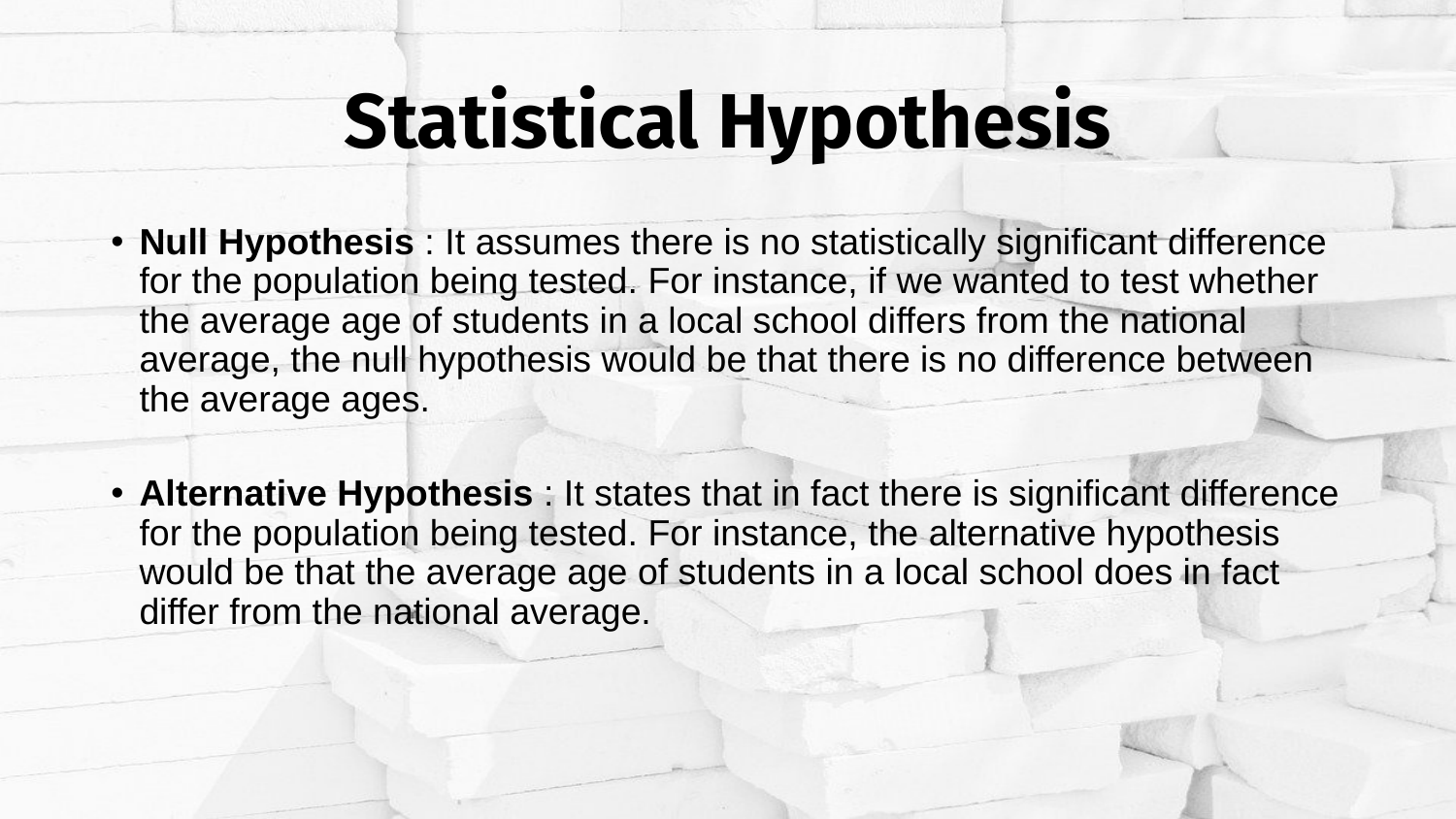

# Statistical Hypothesis
Null Hypothesis : It assumes there is no statistically significant difference for the population being tested. For instance, if we wanted to test whether the average age of students in a local school differs from the national average, the null hypothesis would be that there is no difference between the average ages.

Alternative Hypothesis : It states that in fact there is significant difference for the population being tested. For instance, the alternative hypothesis would be that the average age of students in a local school does in fact differ from the national average.